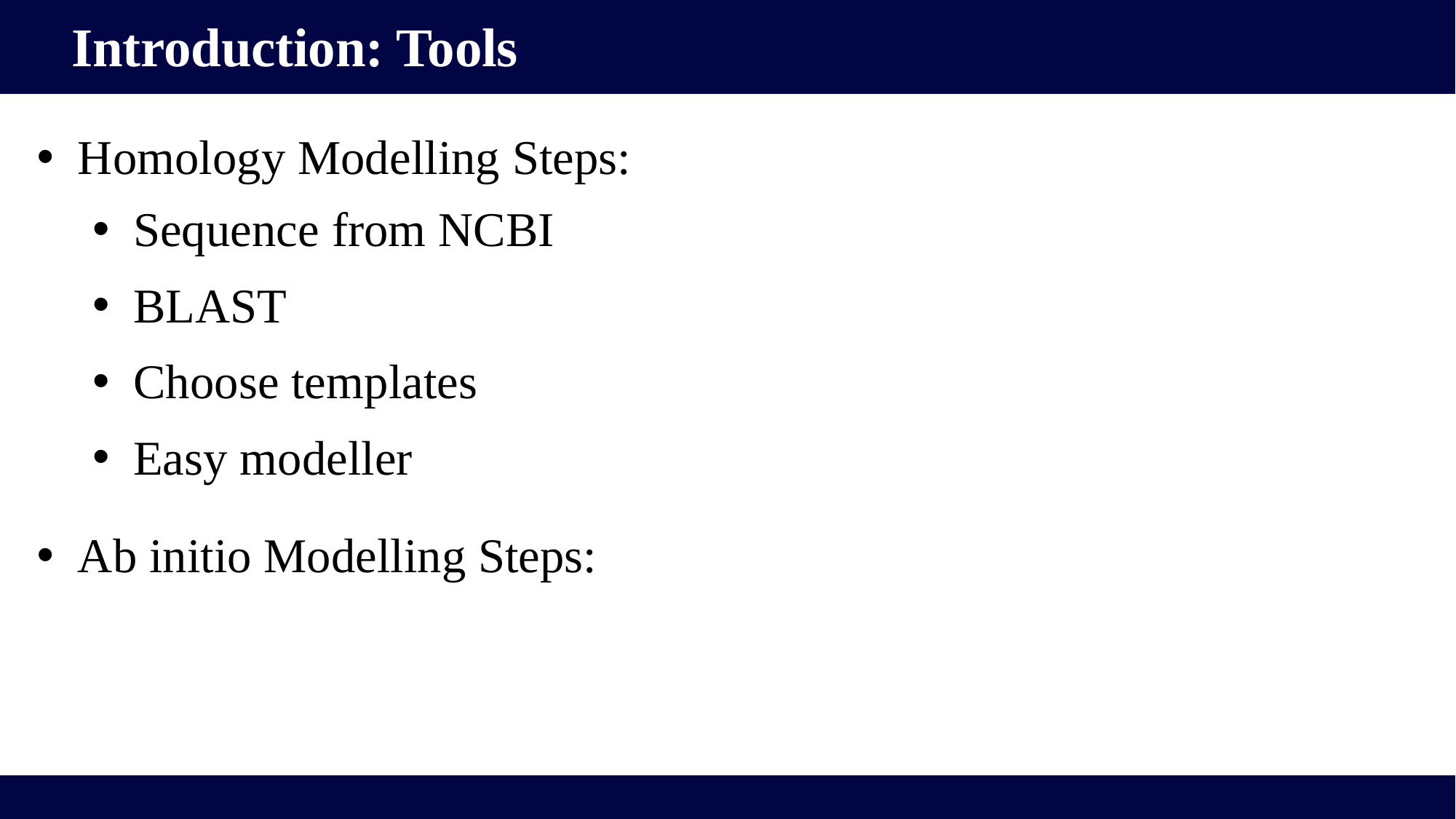

# Introduction: Tools
Homology Modelling Steps:
Sequence from NCBI
BLAST
Choose templates
Easy modeller
Ab initio Modelling Steps: